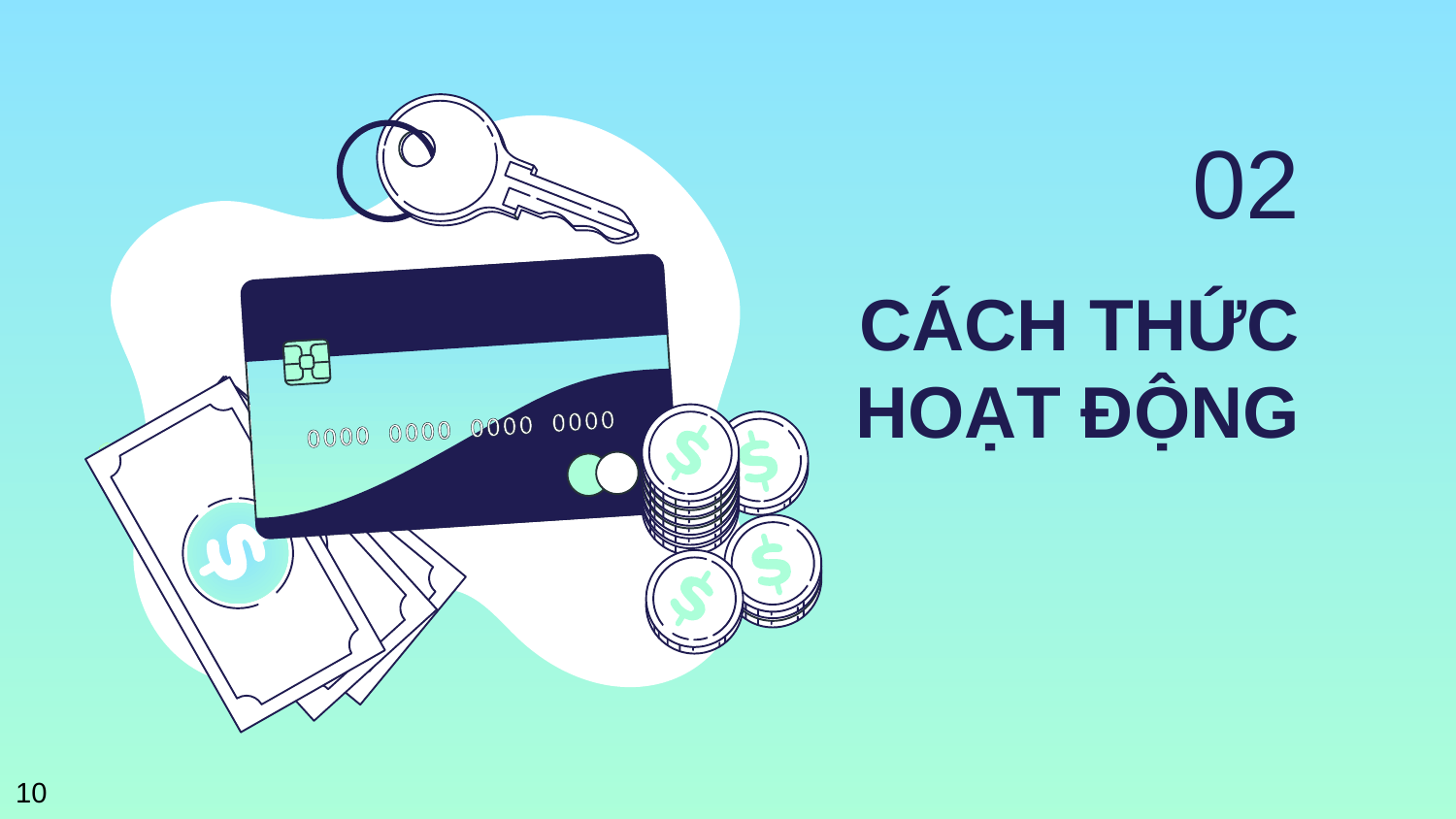

02
# CÁCH THỨC HOẠT ĐỘNG
10